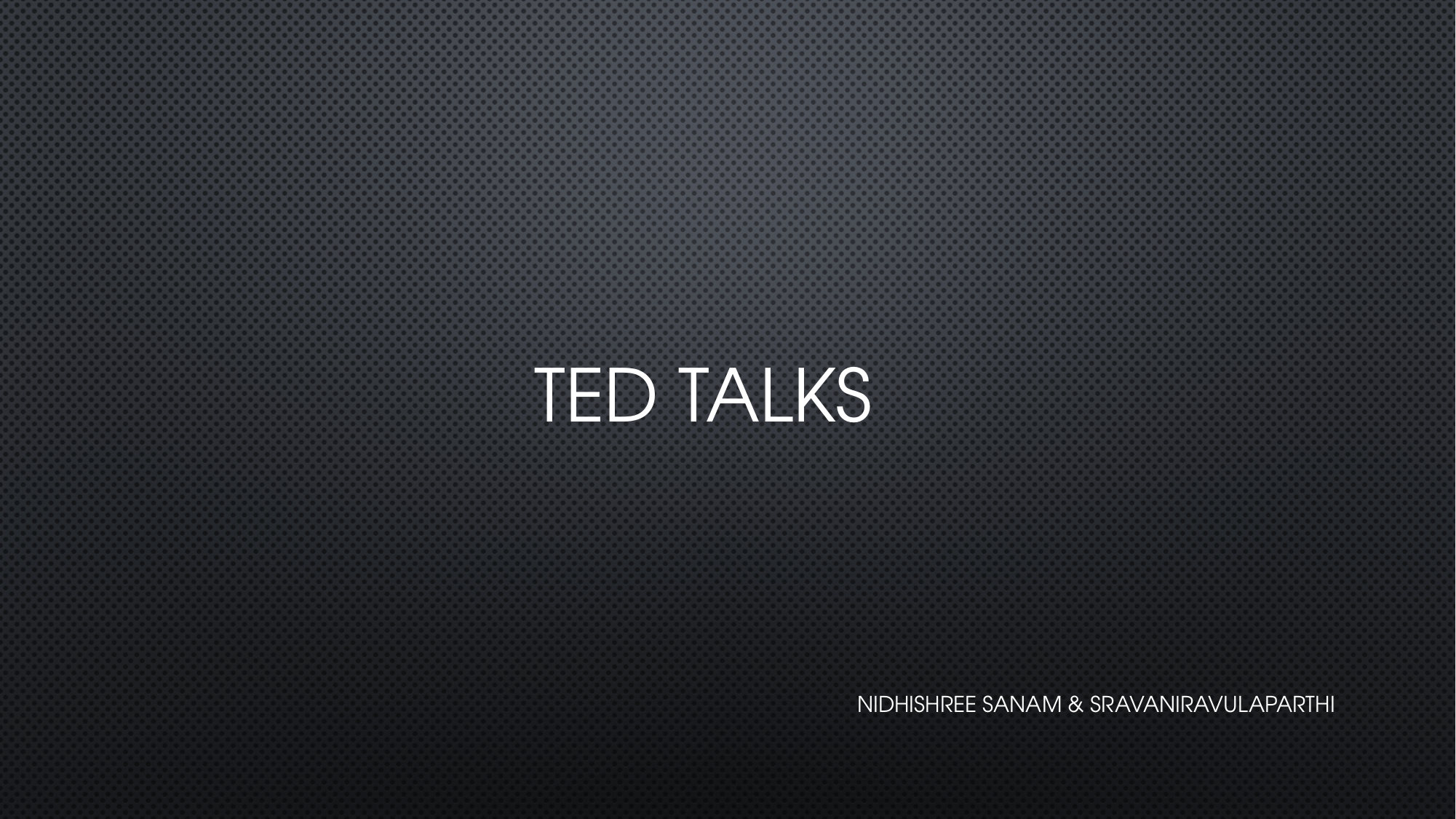

# TED Talks
Nidhishree Sanam & SravaniRavulaparthi